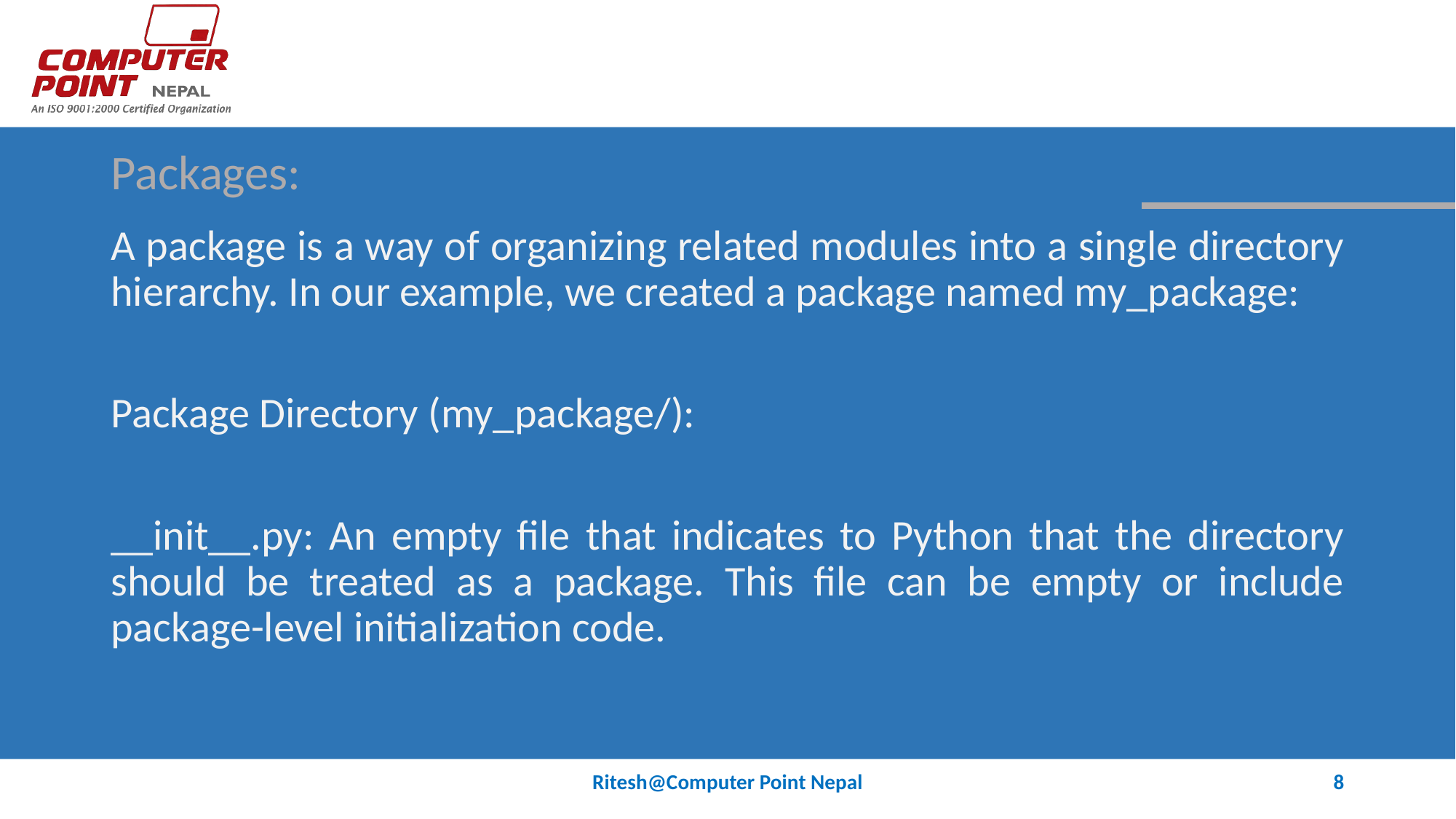

# Packages:
A package is a way of organizing related modules into a single directory hierarchy. In our example, we created a package named my_package:

Package Directory (my_package/):

__init__.py: An empty file that indicates to Python that the directory should be treated as a package. This file can be empty or include package-level initialization code.

Ritesh@Computer Point Nepal

8